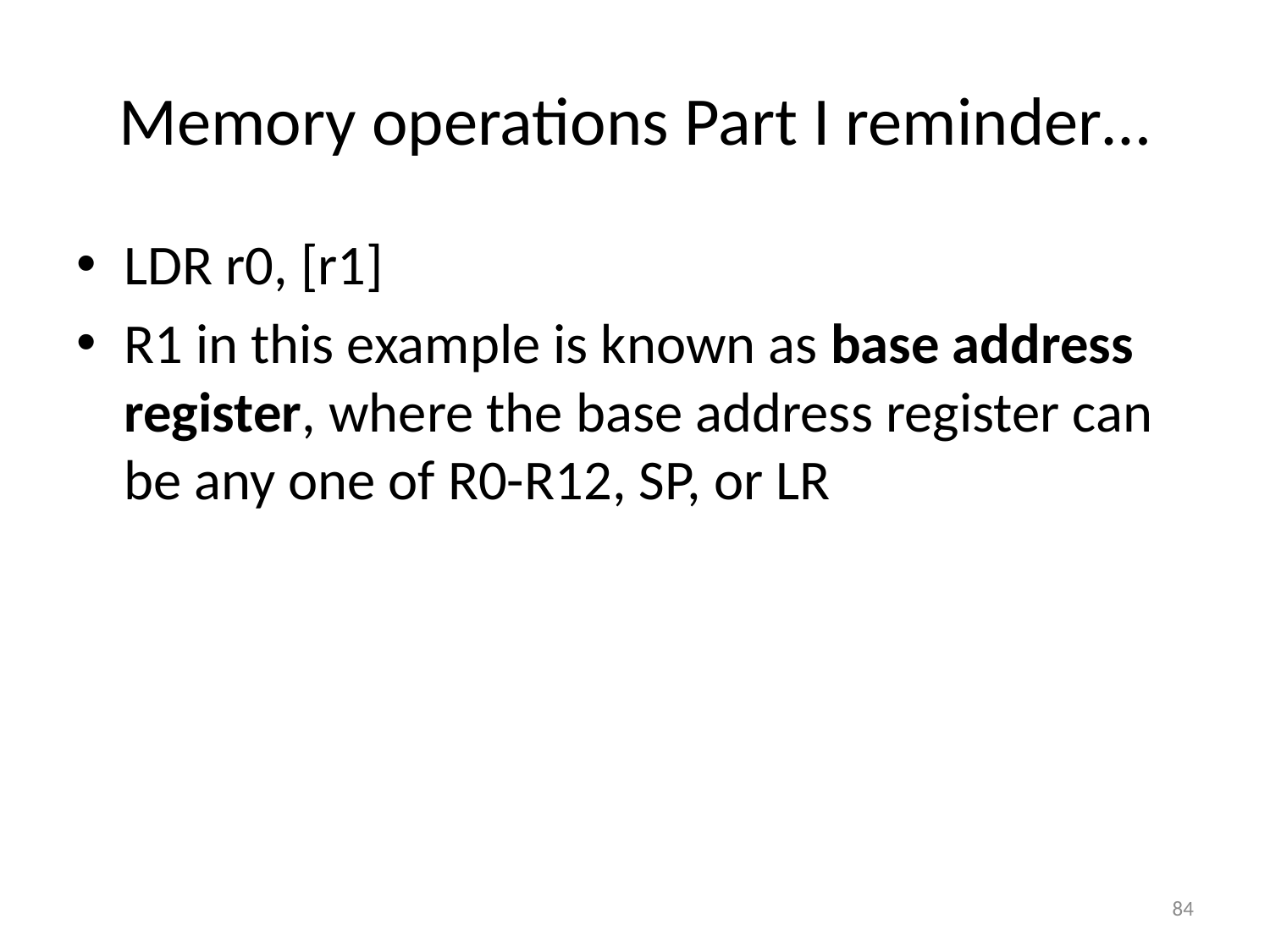

# Memory operations Part I reminder…
LDR r0, [r1]
R1 in this example is known as base address register, where the base address register can be any one of R0-R12, SP, or LR
84